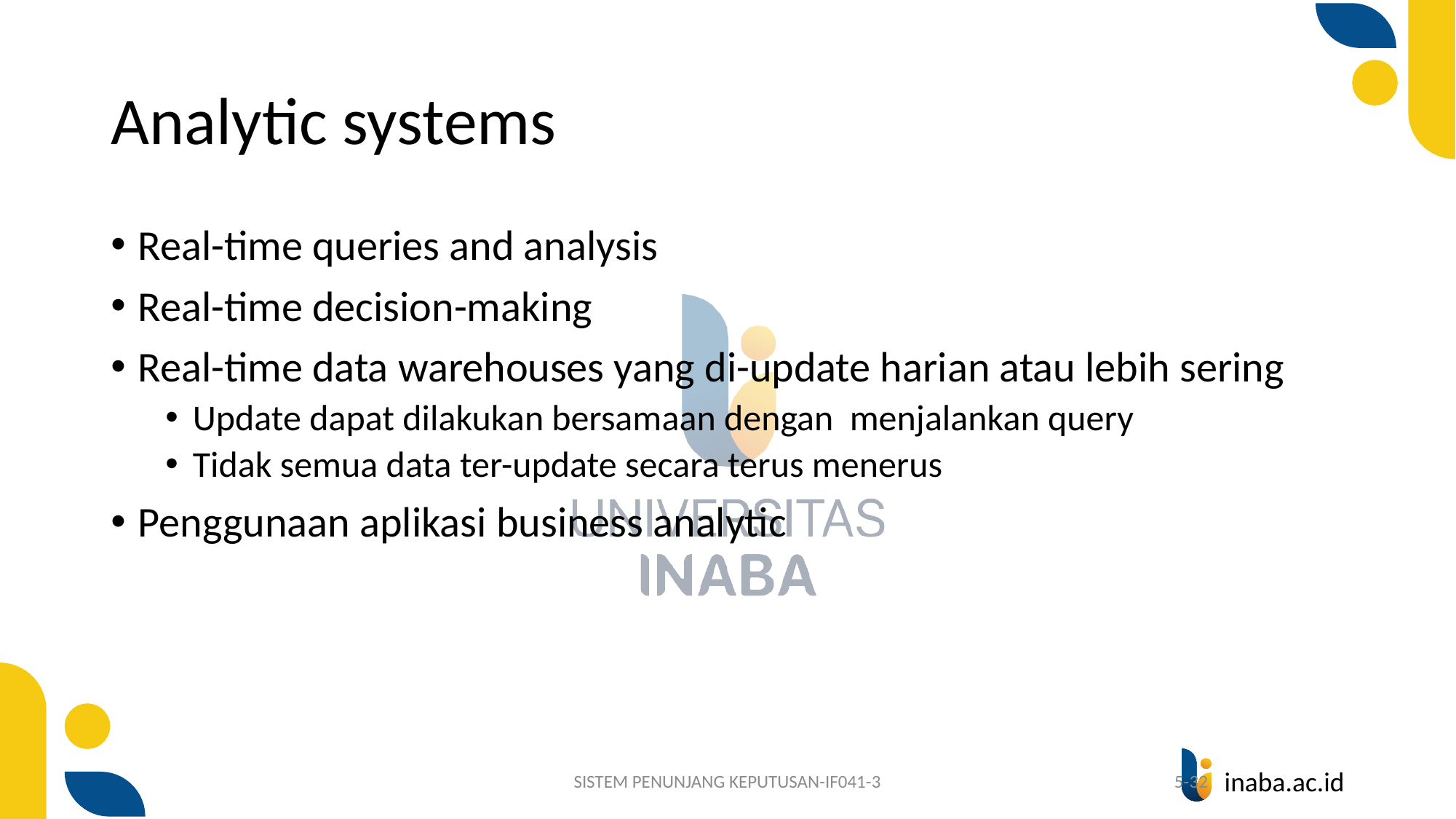

# Analytic systems
Real-time queries and analysis
Real-time decision-making
Real-time data warehouses yang di-update harian atau lebih sering
Update dapat dilakukan bersamaan dengan  menjalankan query
Tidak semua data ter-update secara terus menerus
Penggunaan aplikasi business analytic
SISTEM PENUNJANG KEPUTUSAN-IF041-3
5-32